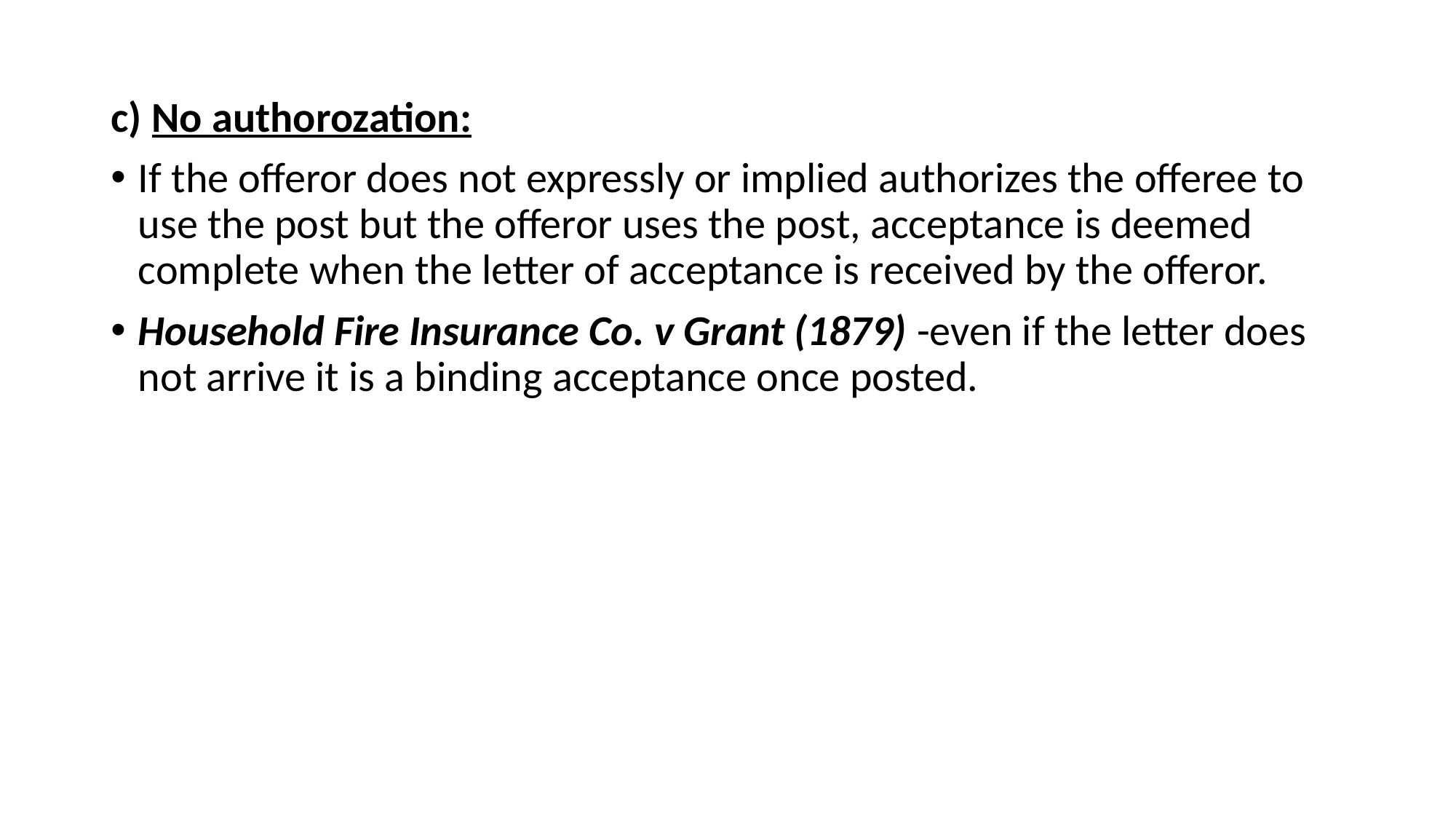

c) No authorozation:
If the offeror does not expressly or implied authorizes the offeree to use the post but the offeror uses the post, acceptance is deemed complete when the letter of acceptance is received by the offeror.
Household Fire Insurance Co. v Grant (1879) -even if the letter does not arrive it is a binding acceptance once posted.